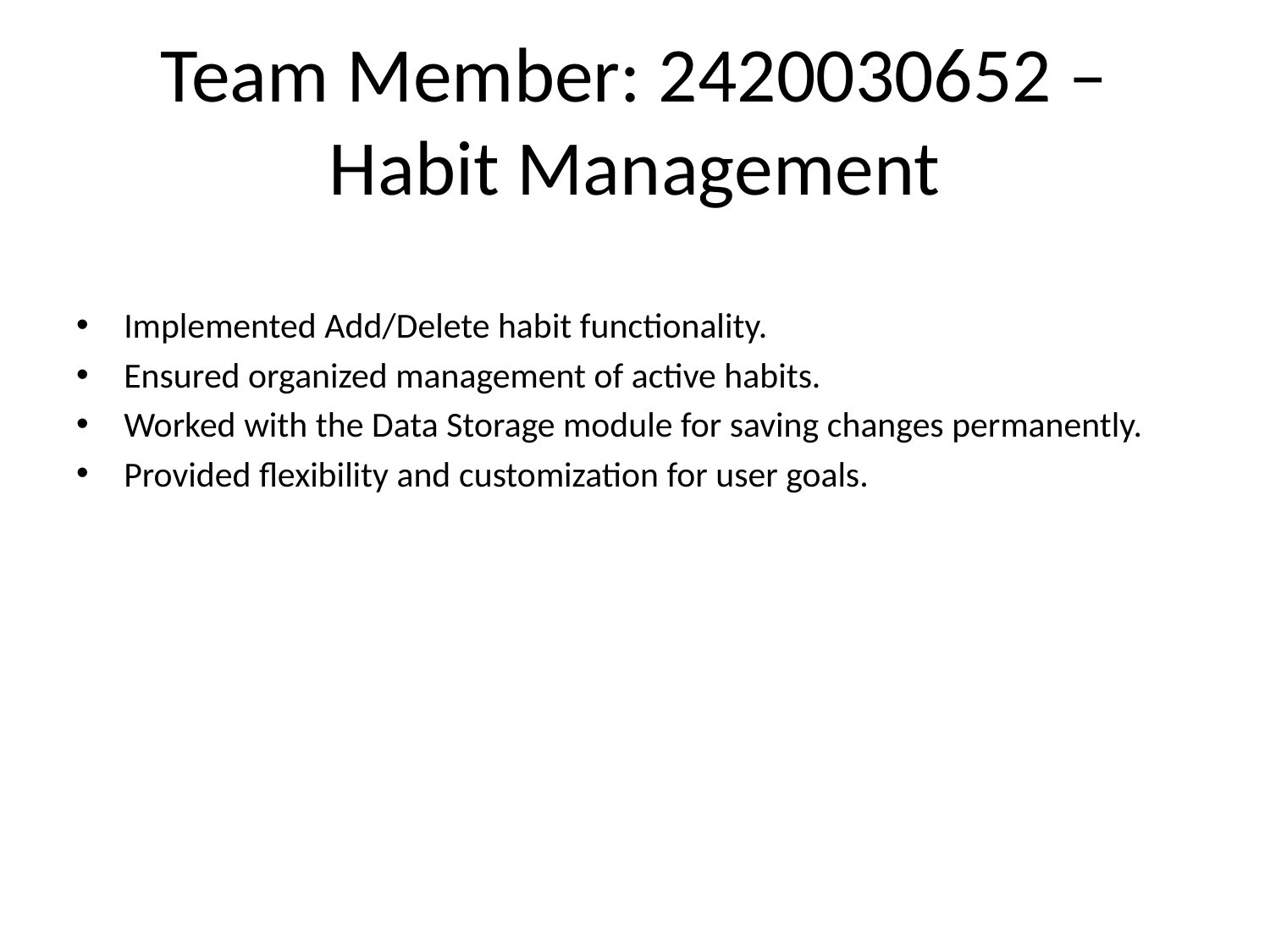

# Team Member: 2420030652 – Habit Management

Implemented Add/Delete habit functionality.
Ensured organized management of active habits.
Worked with the Data Storage module for saving changes permanently.
Provided flexibility and customization for user goals.